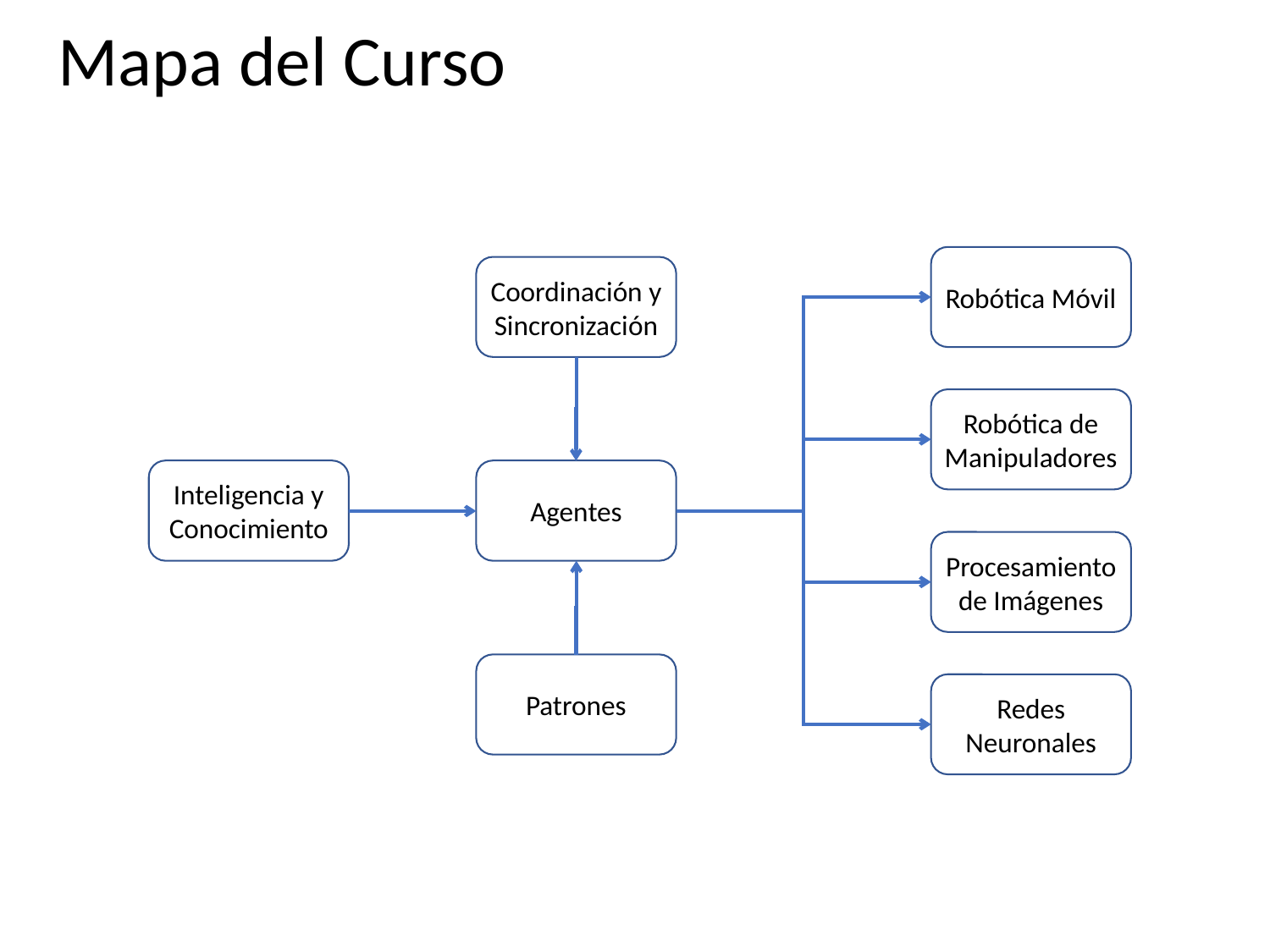

# Mapa del Curso

Robótica Móvil
Robótica de Manipuladores
Procesamiento de Imágenes
Redes Neuronales
Coordinación y Sincronización
Inteligencia y Conocimiento
Agentes
Patrones